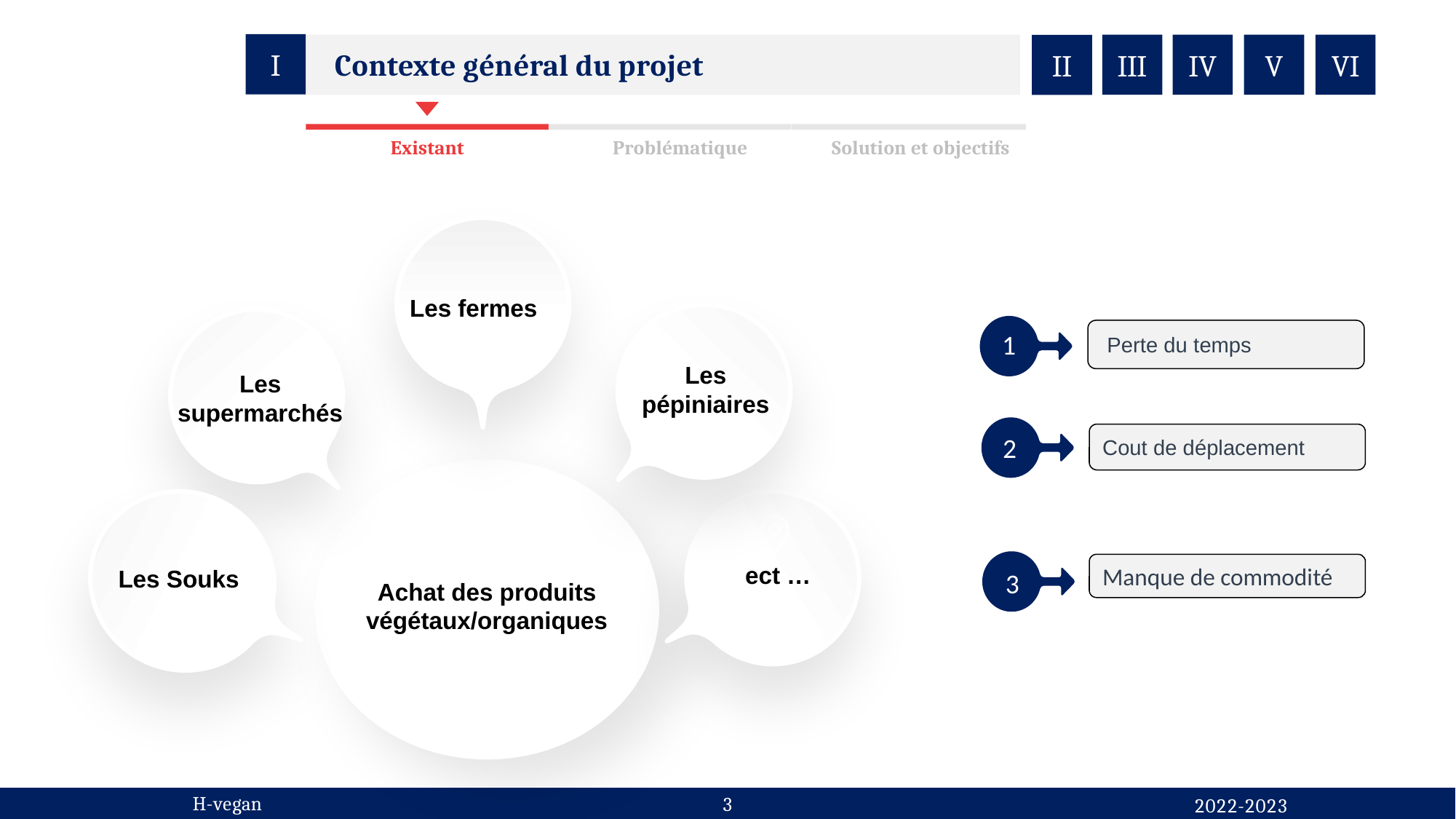

I

IV
V
VI
III
II
Contexte général du projet

Existant
Solution et objectifs
Problématique

Les fermes

 Perte du temps
1
Les
 pépiniaires
Les supermarchés

Cout de déplacement
2

Manque de commodité
ect …

Les Souks
3
Achat des produits végétaux/organiques
H-vegan

3
 2022-2023